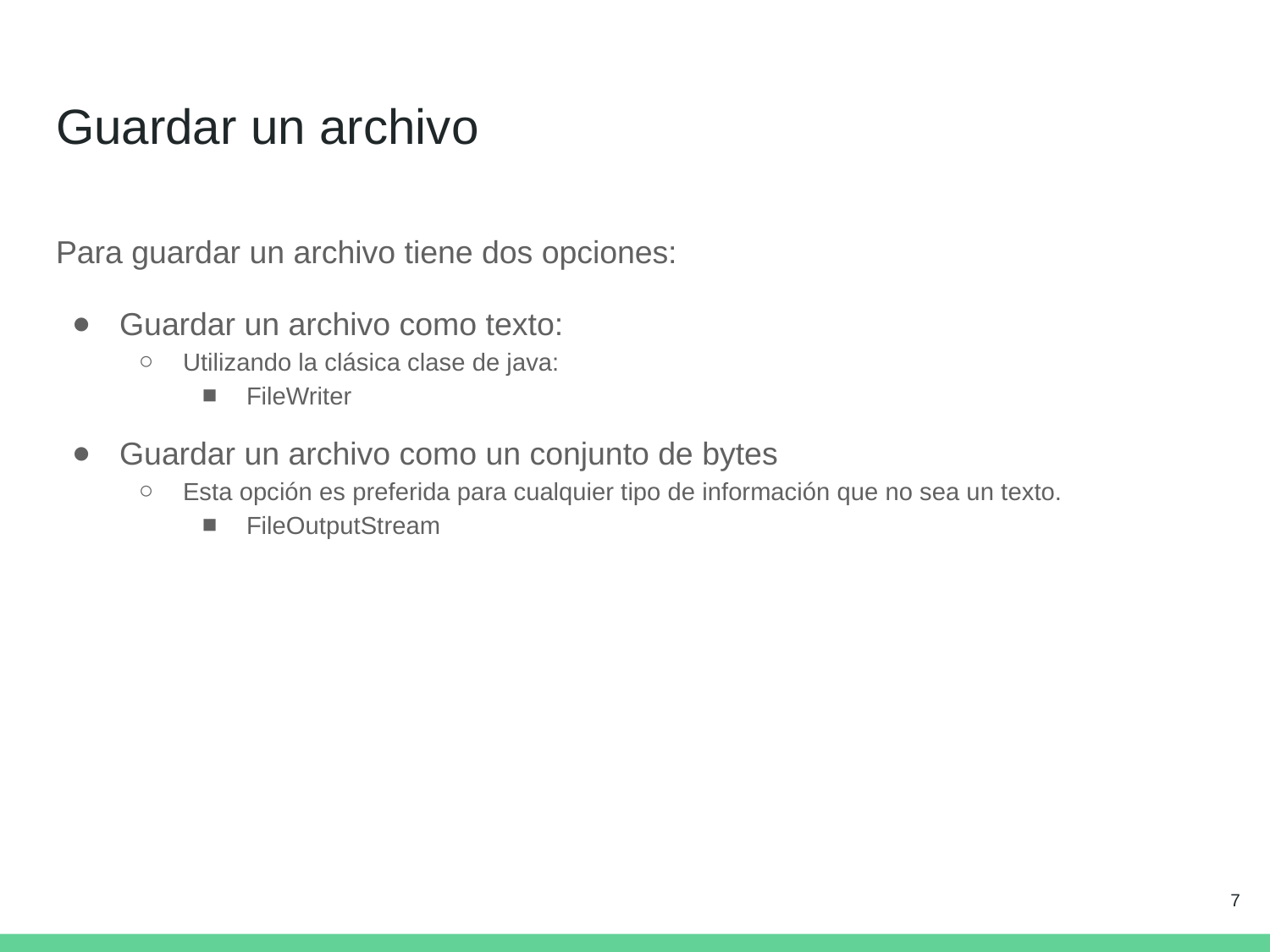

# Guardar un archivo
Para guardar un archivo tiene dos opciones:
Guardar un archivo como texto:
Utilizando la clásica clase de java:
FileWriter
Guardar un archivo como un conjunto de bytes
Esta opción es preferida para cualquier tipo de información que no sea un texto.
FileOutputStream
7